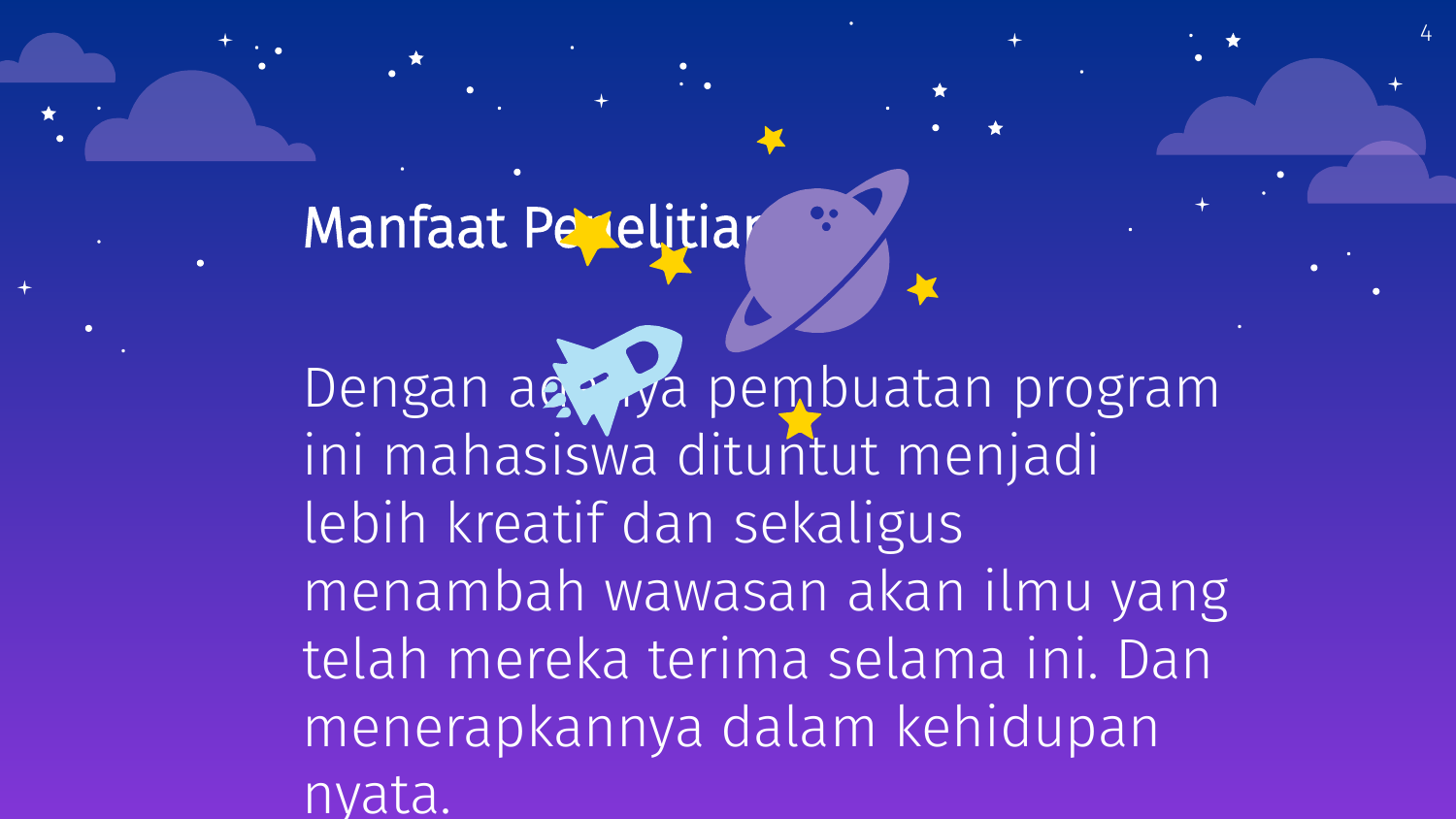

4

Manfaat Penelitian

Dengan adanya pembuatan program ini mahasiswa dituntut menjadi lebih kreatif dan sekaligus menambah wawasan akan ilmu yang telah mereka terima selama ini. Dan menerapkannya dalam kehidupan nyata.